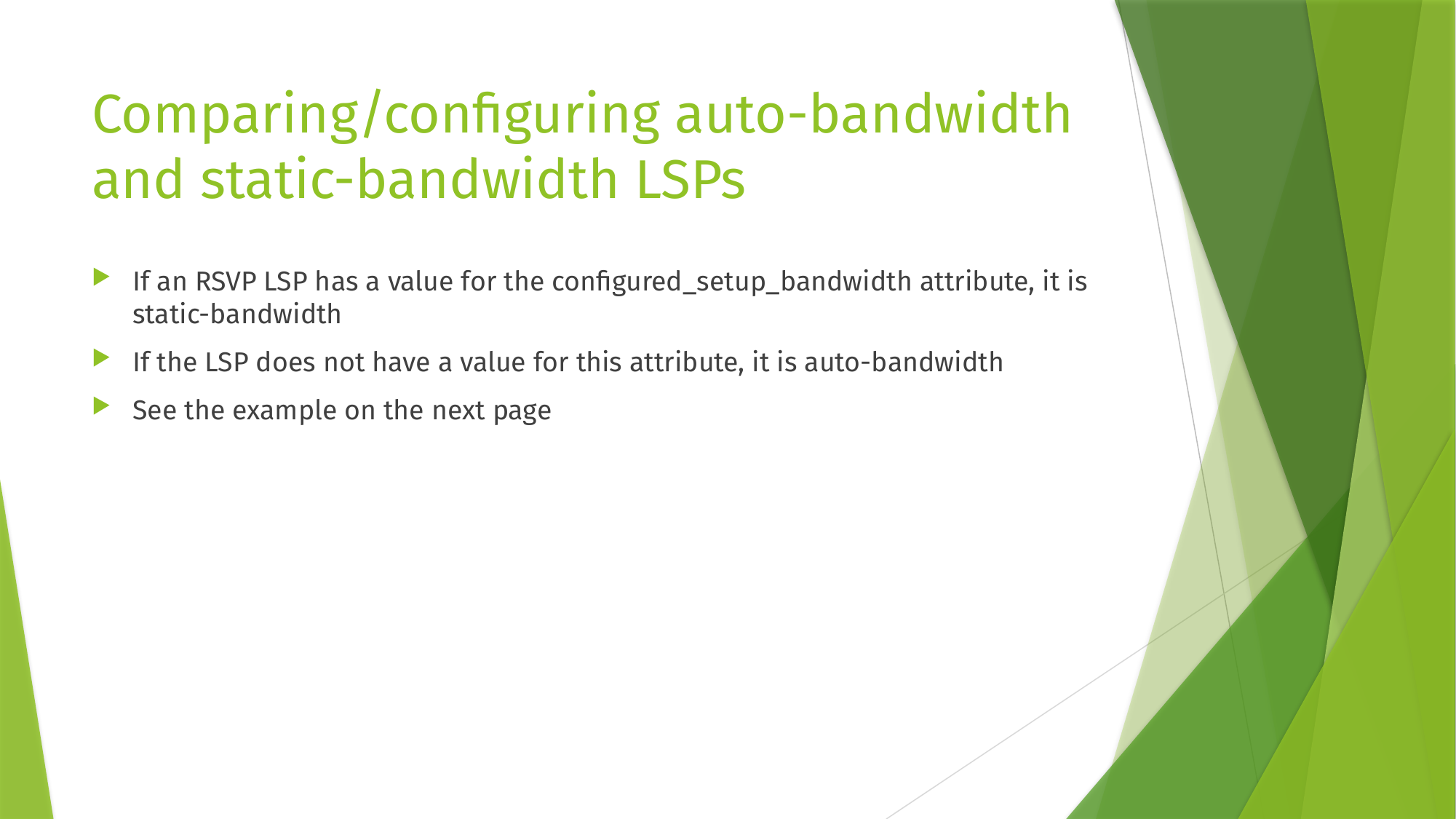

# Comparing/configuring auto-bandwidth and static-bandwidth LSPs
If an RSVP LSP has a value for the configured_setup_bandwidth attribute, it is static-bandwidth
If the LSP does not have a value for this attribute, it is auto-bandwidth
See the example on the next page